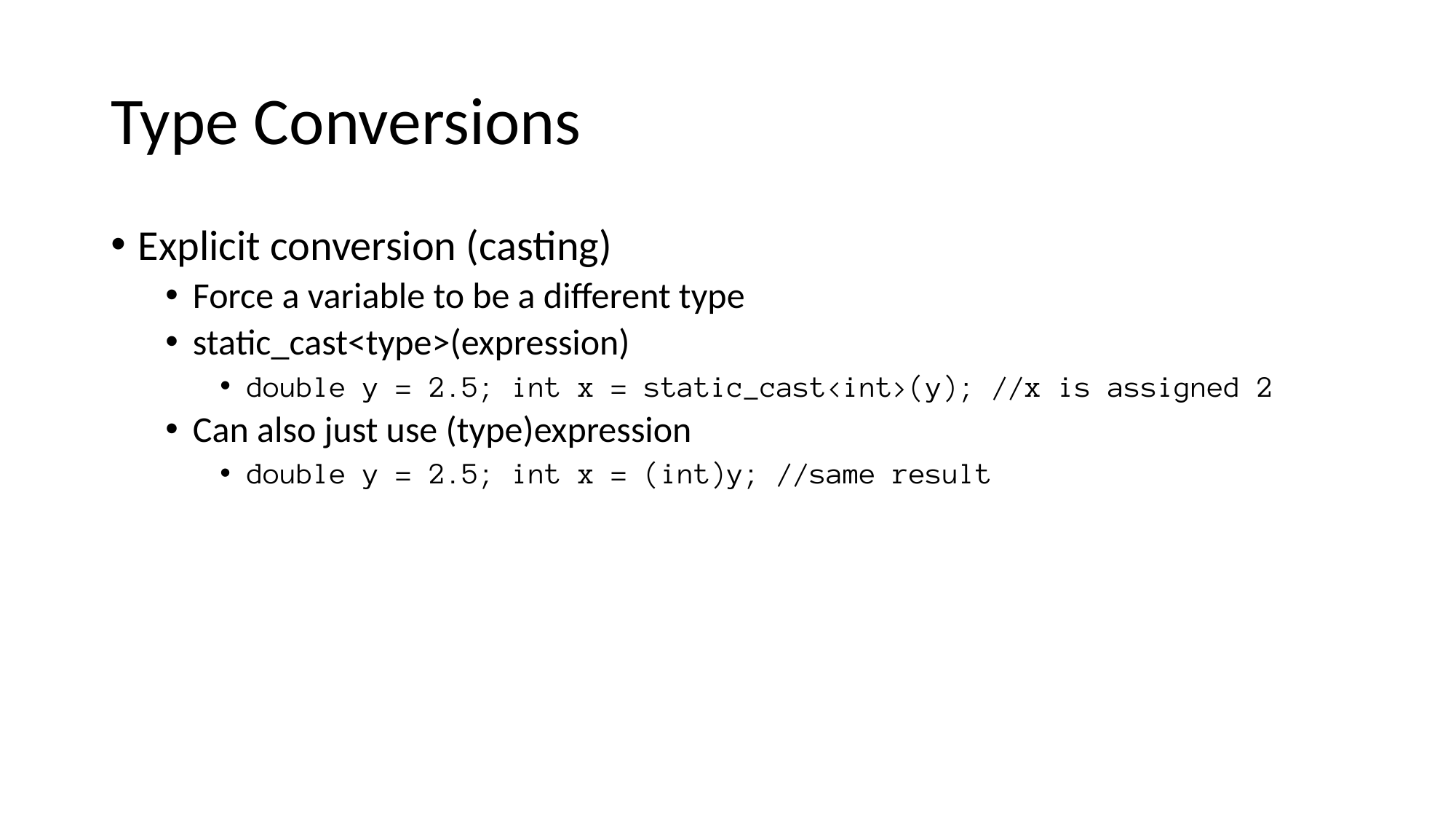

# Type Conversions
Explicit conversion (casting)
Force a variable to be a different type
static_cast<type>(expression)
double y = 2.5; int x = static_cast<int>(y); //x is assigned 2
Can also just use (type)expression
double y = 2.5; int x = (int)y; //same result